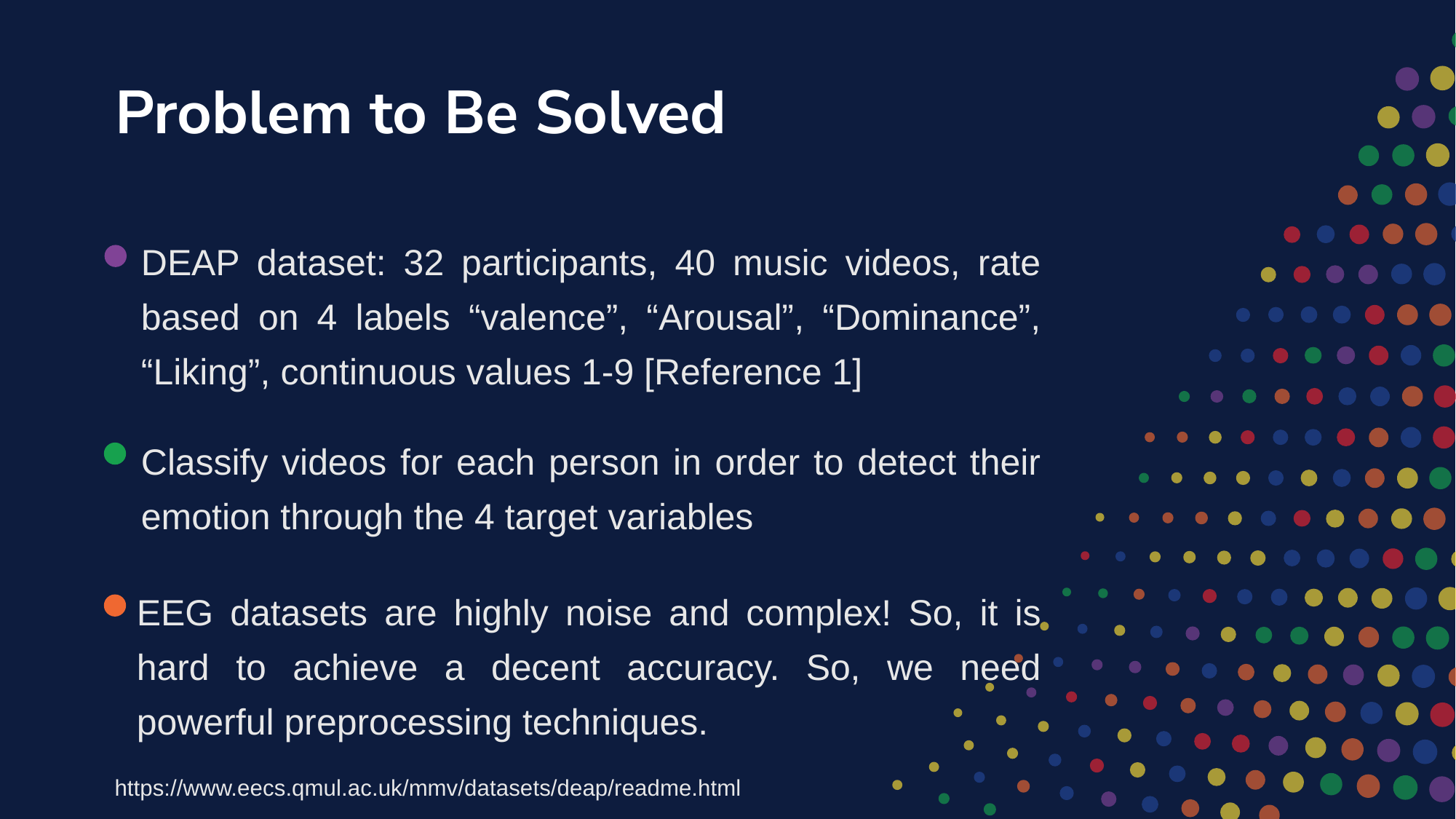

Problem to Be Solved
DEAP dataset: 32 participants, 40 music videos, rate based on 4 labels “valence”, “Arousal”, “Dominance”, “Liking”, continuous values 1-9 [Reference 1]

Classify videos for each person in order to detect their emotion through the 4 target variables

EEG datasets are highly noise and complex! So, it is hard to achieve a decent accuracy. So, we need powerful preprocessing techniques.

https://www.eecs.qmul.ac.uk/mmv/datasets/deap/readme.html